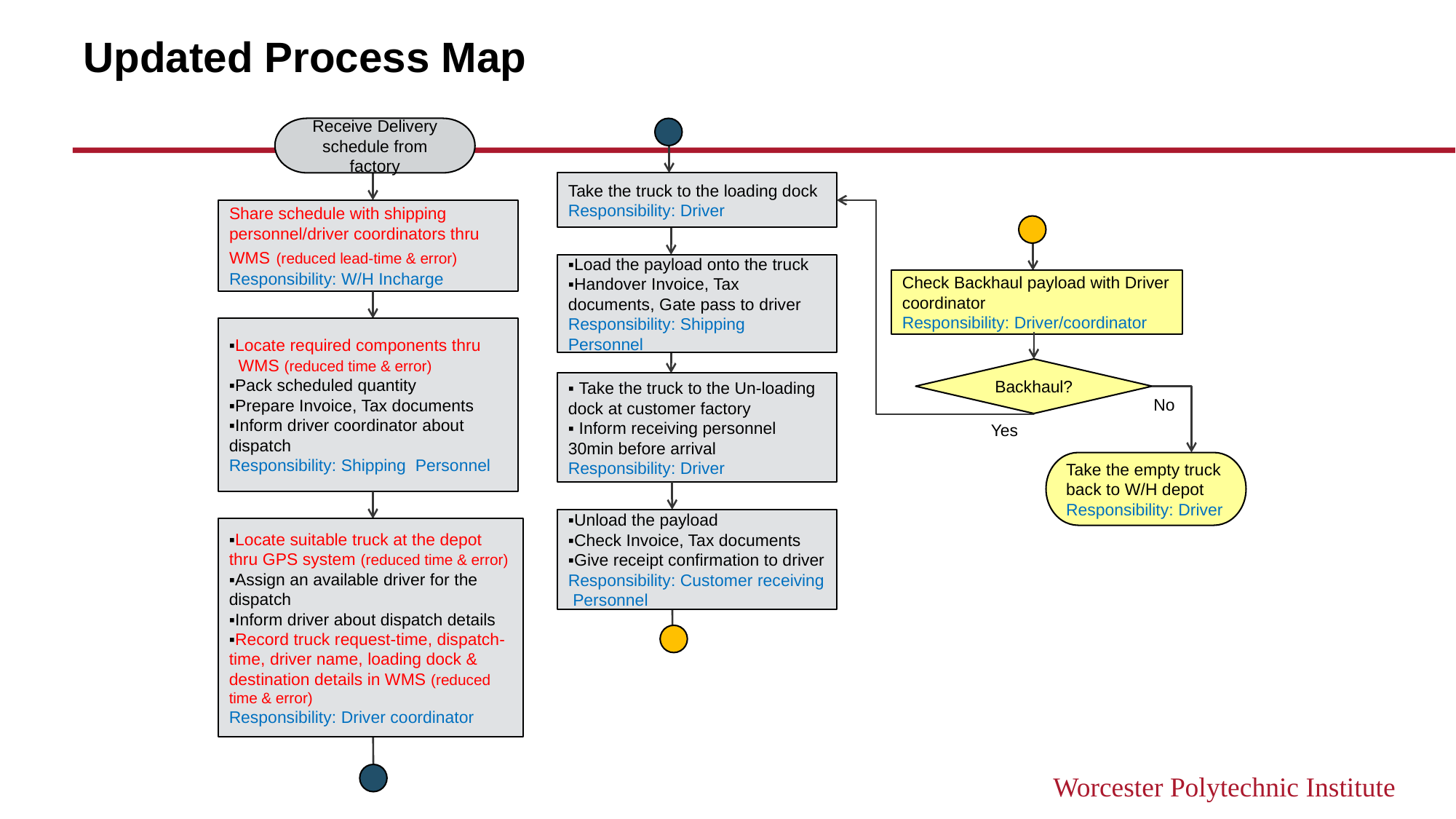

# Updated Process Map
Receive Delivery schedule from factory

Take the truck to the loading dock
Responsibility: Driver
Share schedule with shipping personnel/driver coordinators thru WMS (reduced lead-time & error)
Responsibility: W/H Incharge

▪Load the payload onto the truck
▪Handover Invoice, Tax documents, Gate pass to driver
Responsibility: Shipping  Personnel
Check Backhaul payload with Driver coordinator
Responsibility: Driver/coordinator
▪Locate required components thru
  WMS (reduced time & error)
▪Pack scheduled quantity
▪Prepare Invoice, Tax documents
▪Inform driver coordinator about dispatch
Responsibility: Shipping  Personnel
Backhaul?
▪ Take the truck to the Un-loading dock at customer factory
▪ Inform receiving personnel 30min before arrival
Responsibility: Driver
No
Yes
Take the empty truck back to W/H depot
Responsibility: Driver
▪Unload the payload
▪Check Invoice, Tax documents
▪Give receipt confirmation to driver
Responsibility: Customer receiving  Personnel
▪Locate suitable truck at the depot thru GPS system (reduced time & error)
▪Assign an available driver for the dispatch
▪Inform driver about dispatch details
▪Record truck request-time, dispatch-time, driver name, loading dock & destination details in WMS (reduced time & error)
Responsibility: Driver coordinator